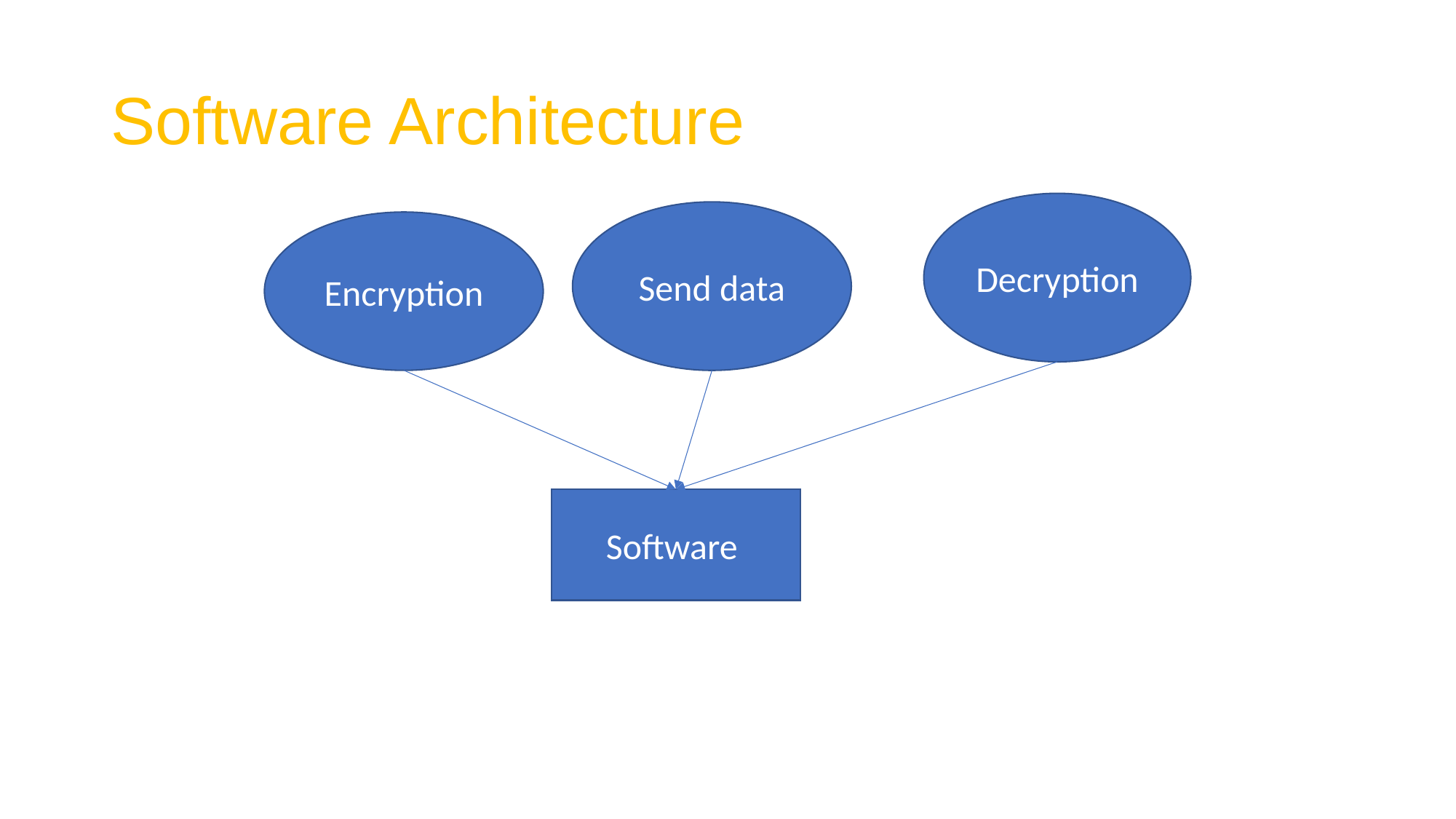

# Software Architecture
Decryption
Send data
Encryption
Software